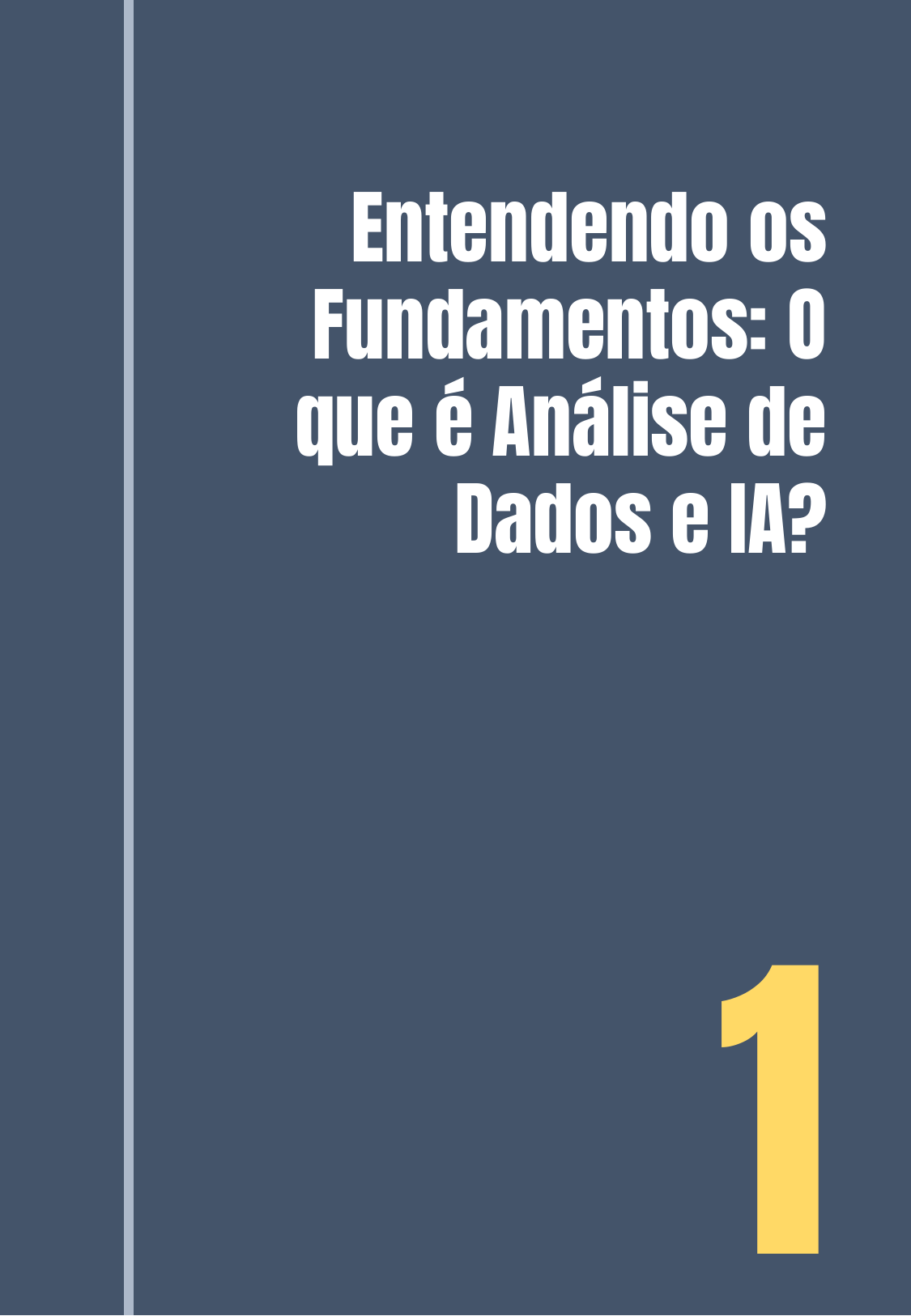

Entendendo os Fundamentos: O que é Análise de Dados e IA?
1